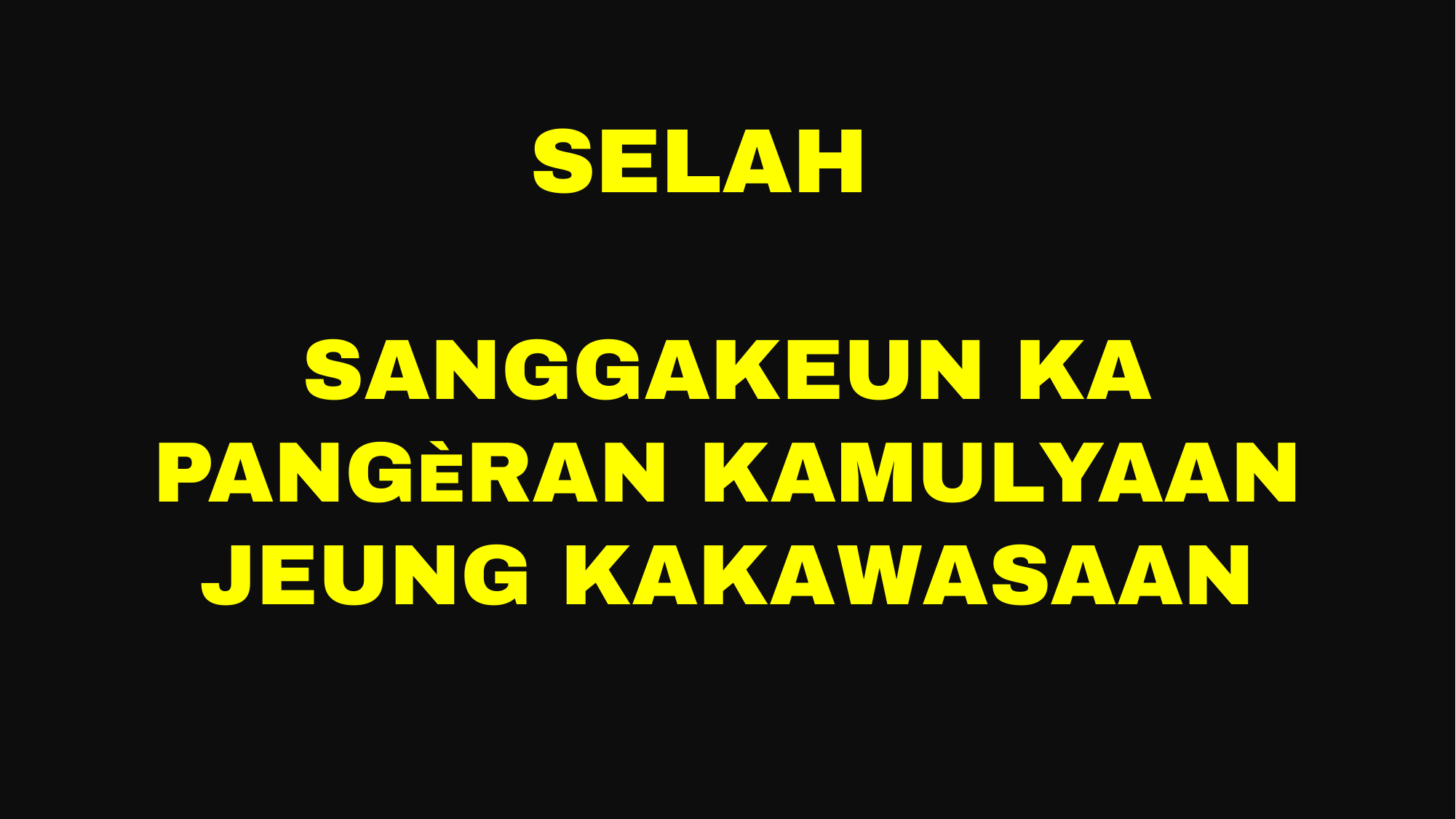

# Selah
Sanggakeun ka PangÈran kamulyaan jeung kakawasaan